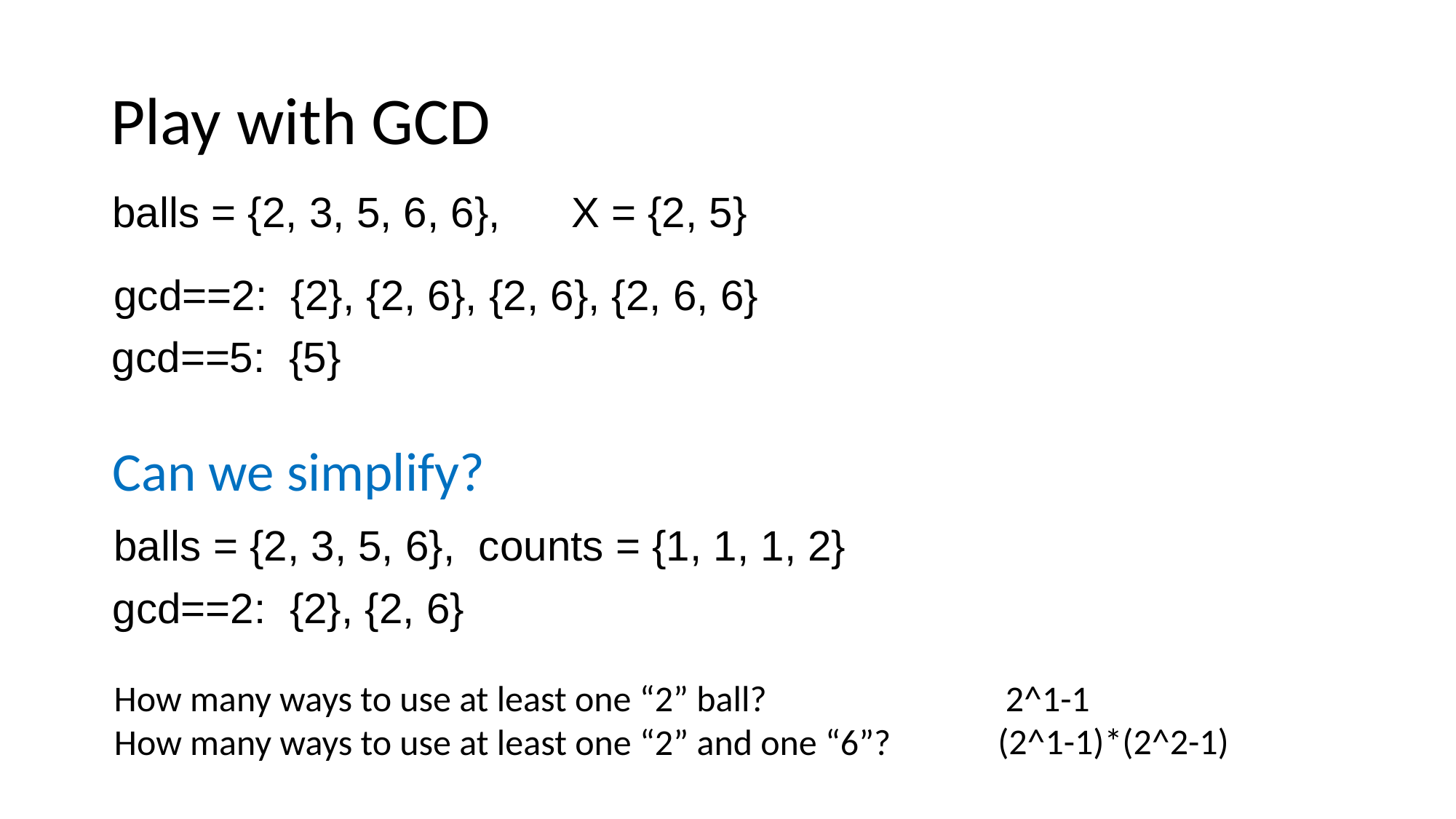

# Play with GCD
balls = {2, 3, 5, 6, 6},      X = {2, 5}
gcd==2:  {2}, {2, 6}, {2, 6}, {2, 6, 6}
gcd==5:  {5}
Can we simplify?
balls = {2, 3, 5, 6},  counts = {1, 1, 1, 2}
gcd==2:  {2}, {2, 6}
 2^1-1
How many ways to use at least one “2” ball?
(2^1-1)*(2^2-1)
How many ways to use at least one “2” and one “6”?